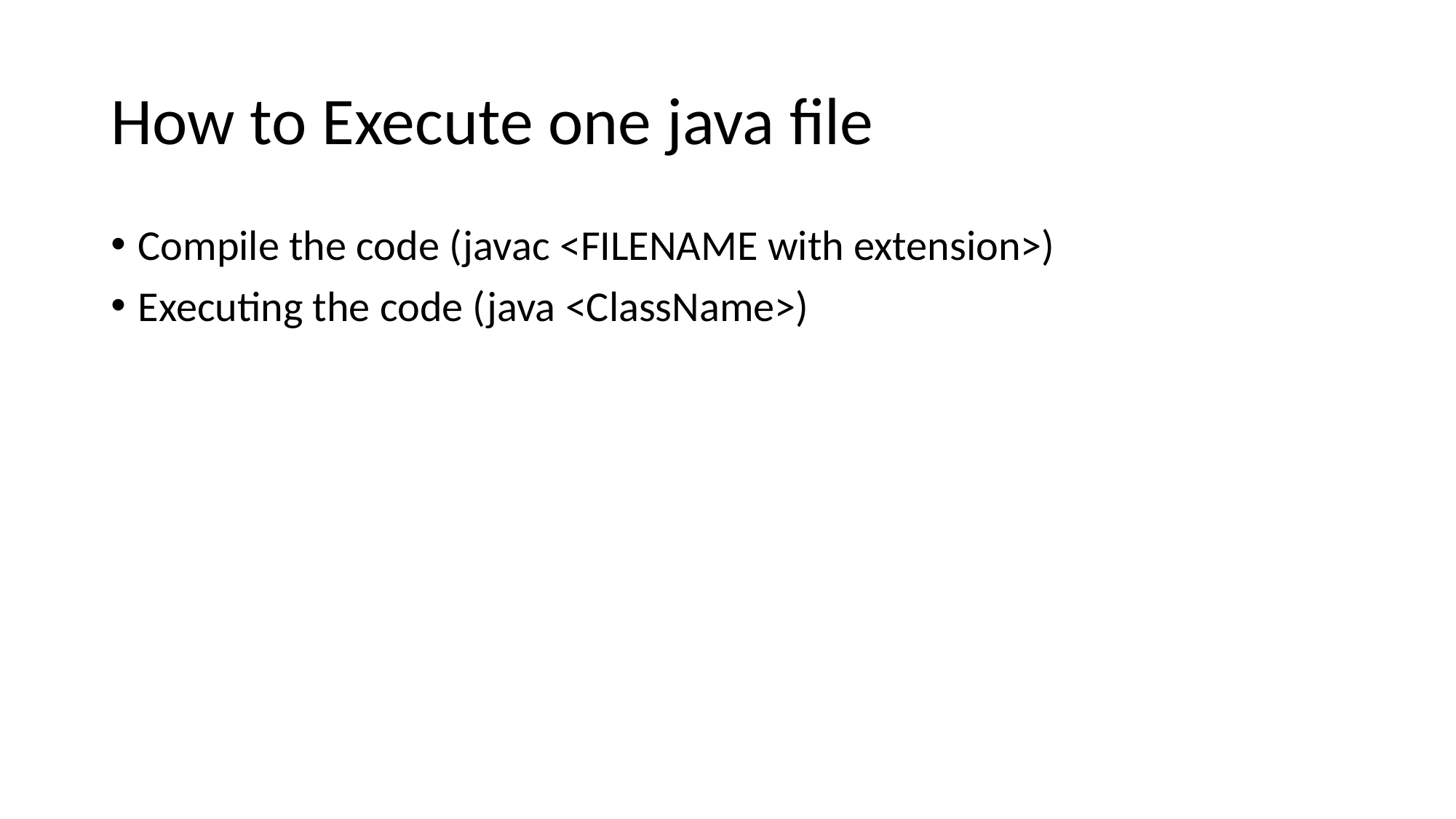

# How to Execute one java file
Compile the code (javac <FILENAME with extension>)
Executing the code (java <ClassName>)